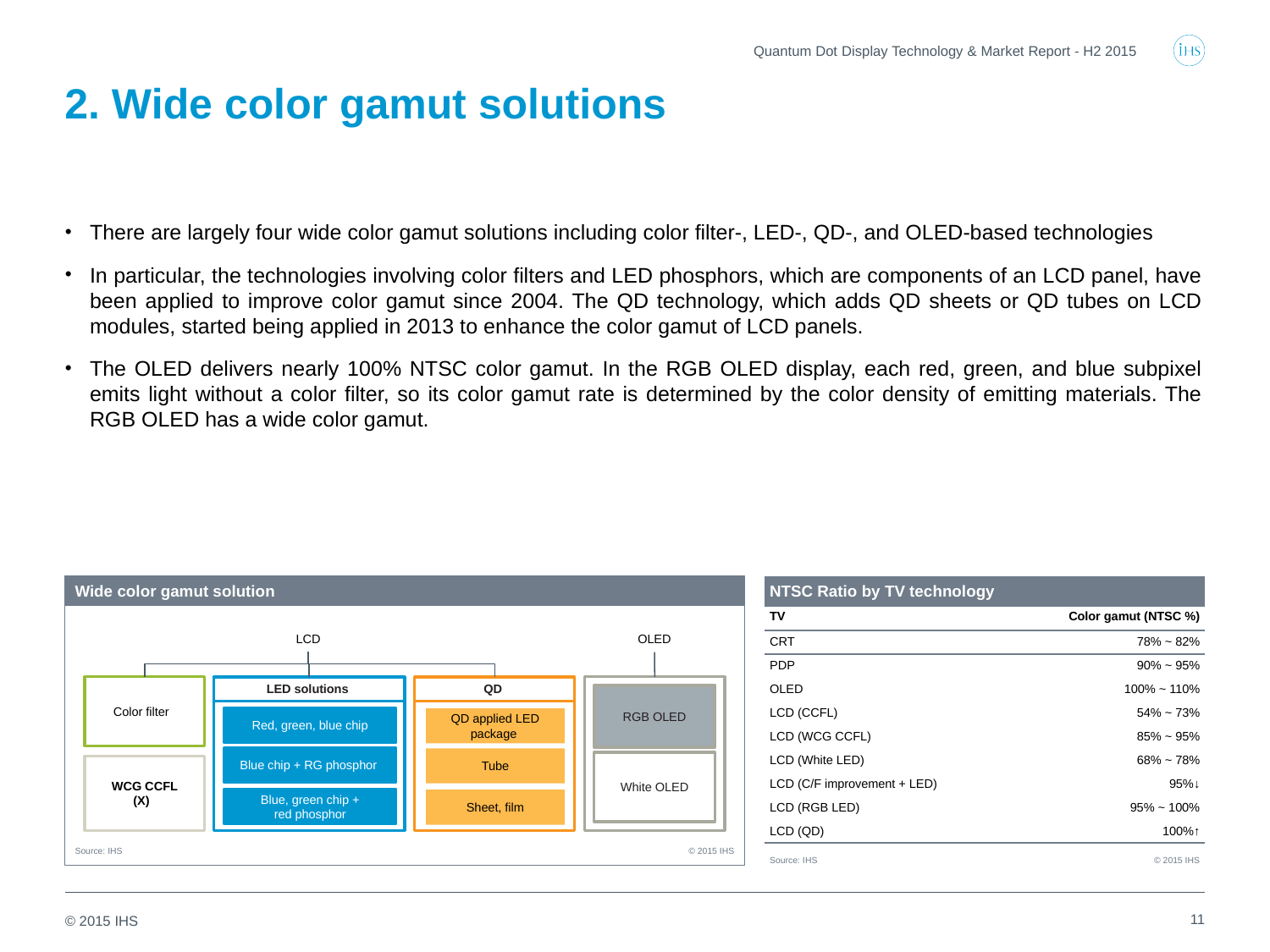

Quantum Dot Display Technology & Market Report - H2 2015
# 2. Wide color gamut solutions
There are largely four wide color gamut solutions including color filter-, LED-, QD-, and OLED-based technologies
In particular, the technologies involving color filters and LED phosphors, which are components of an LCD panel, have been applied to improve color gamut since 2004. The QD technology, which adds QD sheets or QD tubes on LCD modules, started being applied in 2013 to enhance the color gamut of LCD panels.
The OLED delivers nearly 100% NTSC color gamut. In the RGB OLED display, each red, green, and blue subpixel emits light without a color filter, so its color gamut rate is determined by the color density of emitting materials. The RGB OLED has a wide color gamut.

Wide color gamut solution

| NTSC Ratio by TV technology |  |
| --- | --- |
| TV | Color gamut (NTSC %) |
| CRT | 78% ~ 82% |
| PDP | 90% ~ 95% |
| OLED | 100% ~ 110% |
| LCD (CCFL) | 54% ~ 73% |
| LCD (WCG CCFL) | 85% ~ 95% |
| LCD (White LED) | 68% ~ 78% |
| LCD (C/F improvement + LED) | 95%↓ |
| LCD (RGB LED) | 95% ~ 100% |
| LCD (QD) | 100%↑ |
| Source: IHS | © 2015 IHS |
LCD
OLED
Color filter
LED solutions
QD

RGB OLED

Red, green, blue chip
QD applied LED package
Blue chip + RG phosphor
Tube
White OLED
WCG CCFL
(X)
Blue, green chip +
red phosphor
Sheet, film

Source: IHS
© 2015 IHS
11